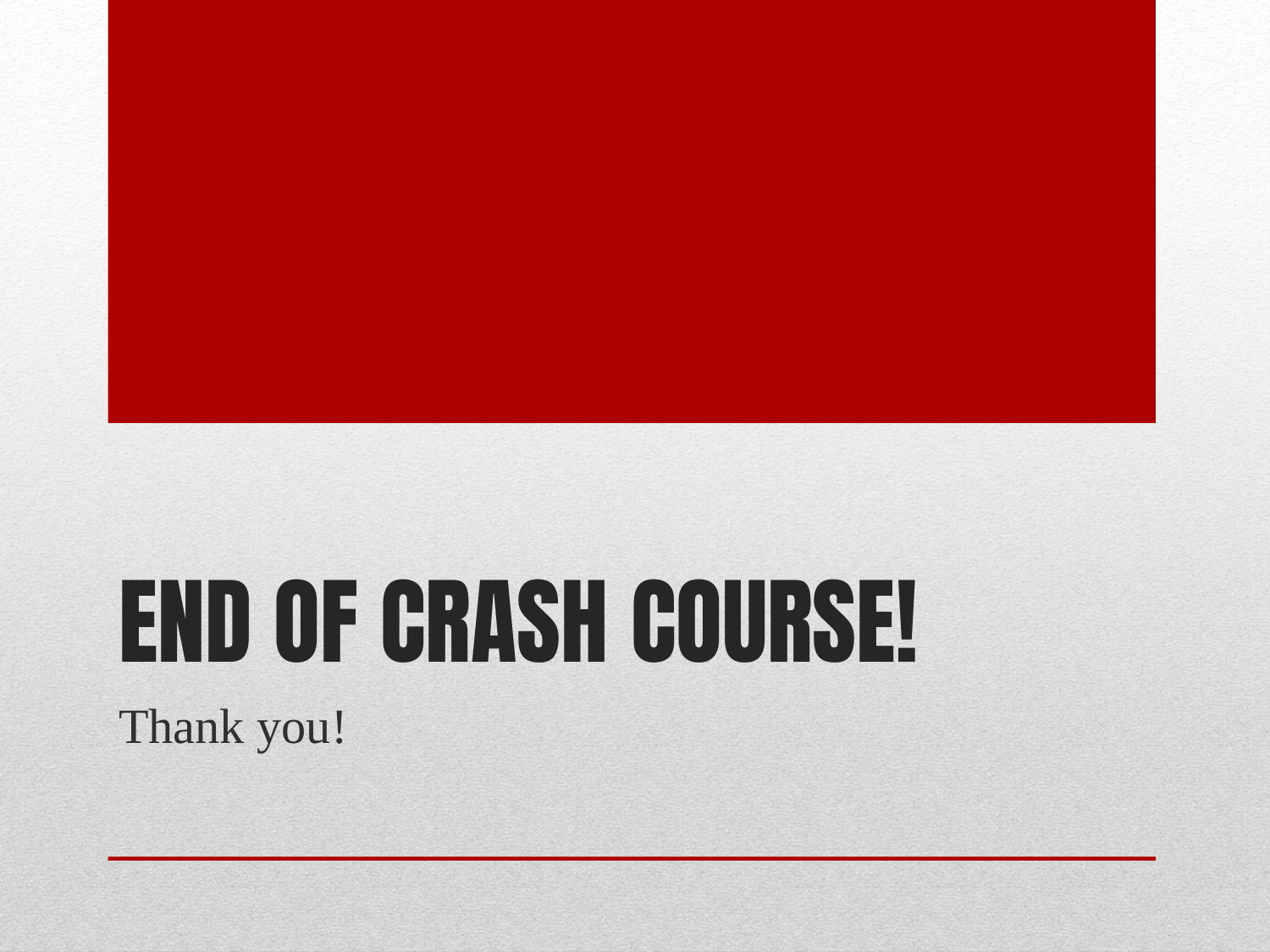

# End of crash course!
Thank you!